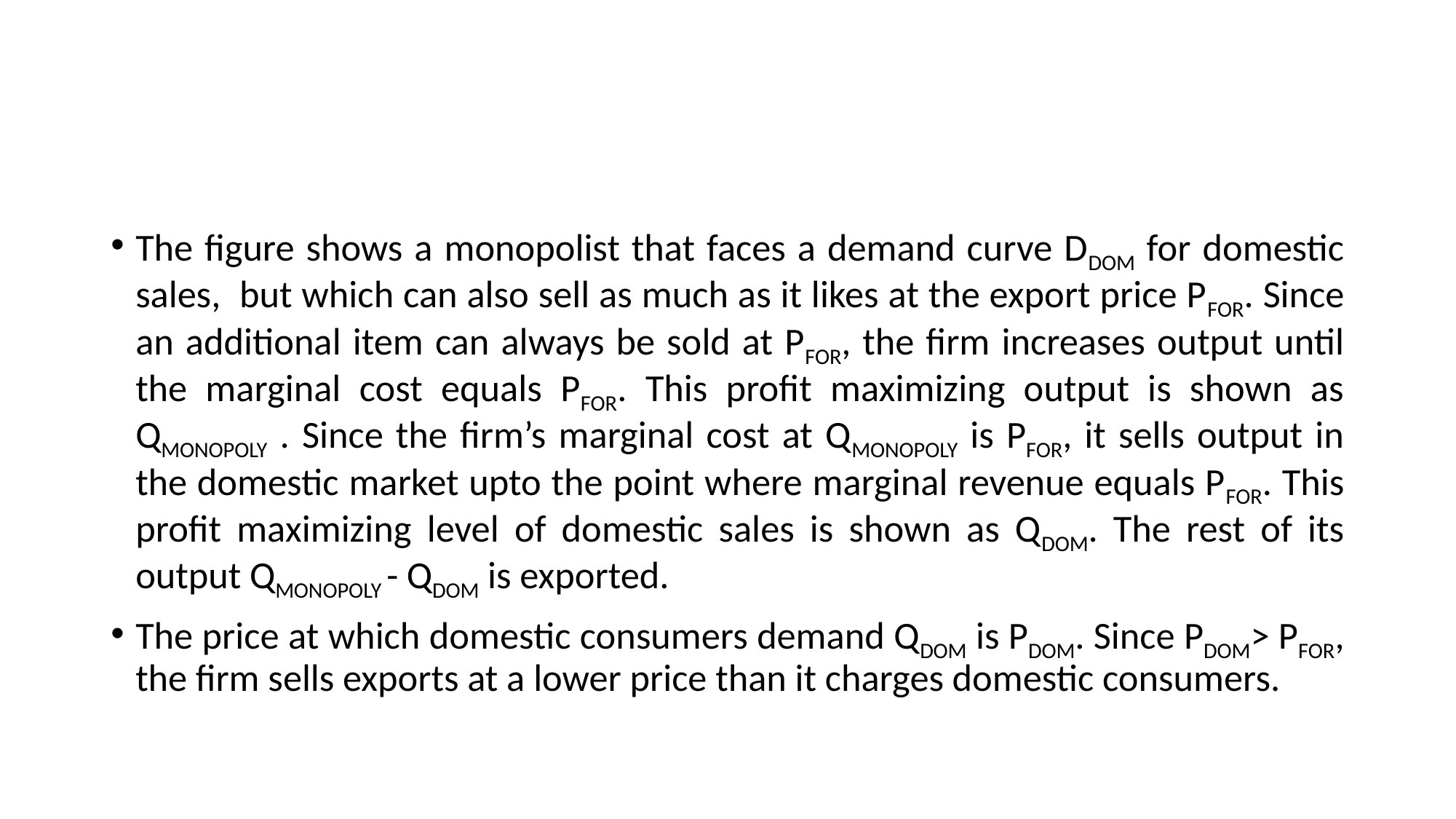

#
The figure shows a monopolist that faces a demand curve DDOM for domestic sales,  but which can also sell as much as it likes at the export price PFOR. Since an additional item can always be sold at PFOR, the firm increases output until the marginal cost equals PFOR. This profit maximizing output is shown as QMONOPOLY . Since the firm’s marginal cost at QMONOPOLY is PFOR, it sells output in the domestic market upto the point where marginal revenue equals PFOR. This profit maximizing level of domestic sales is shown as QDOM. The rest of its output QMONOPOLY - QDOM is exported.
The price at which domestic consumers demand QDOM is PDOM. Since PDOM> PFOR, the firm sells exports at a lower price than it charges domestic consumers.